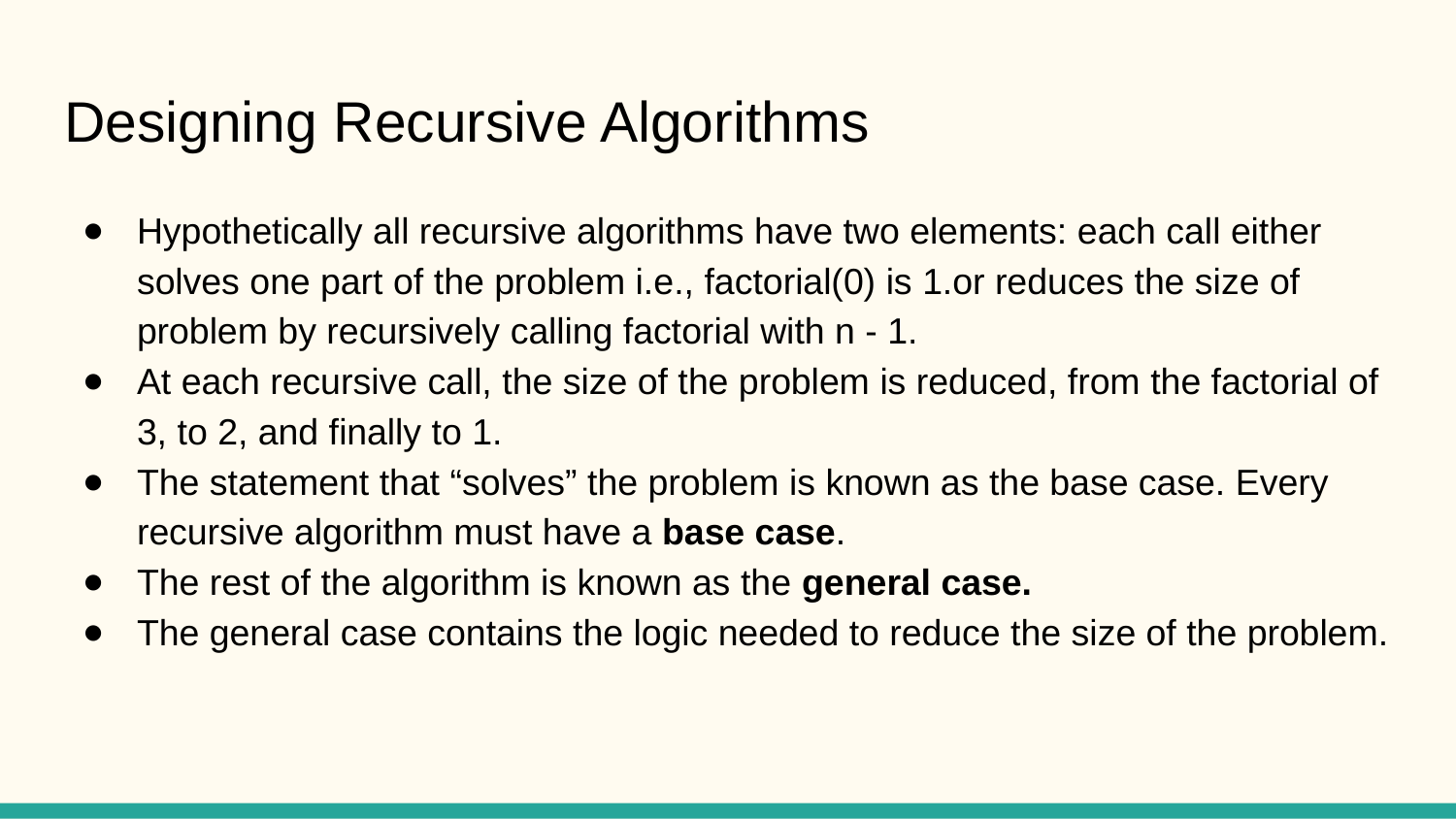

# Designing Recursive Algorithms
Hypothetically all recursive algorithms have two elements: each call either solves one part of the problem i.e., factorial(0) is 1.or reduces the size of problem by recursively calling factorial with n - 1.
At each recursive call, the size of the problem is reduced, from the factorial of 3, to 2, and finally to 1.
The statement that “solves” the problem is known as the base case. Every recursive algorithm must have a base case.
The rest of the algorithm is known as the general case.
The general case contains the logic needed to reduce the size of the problem.